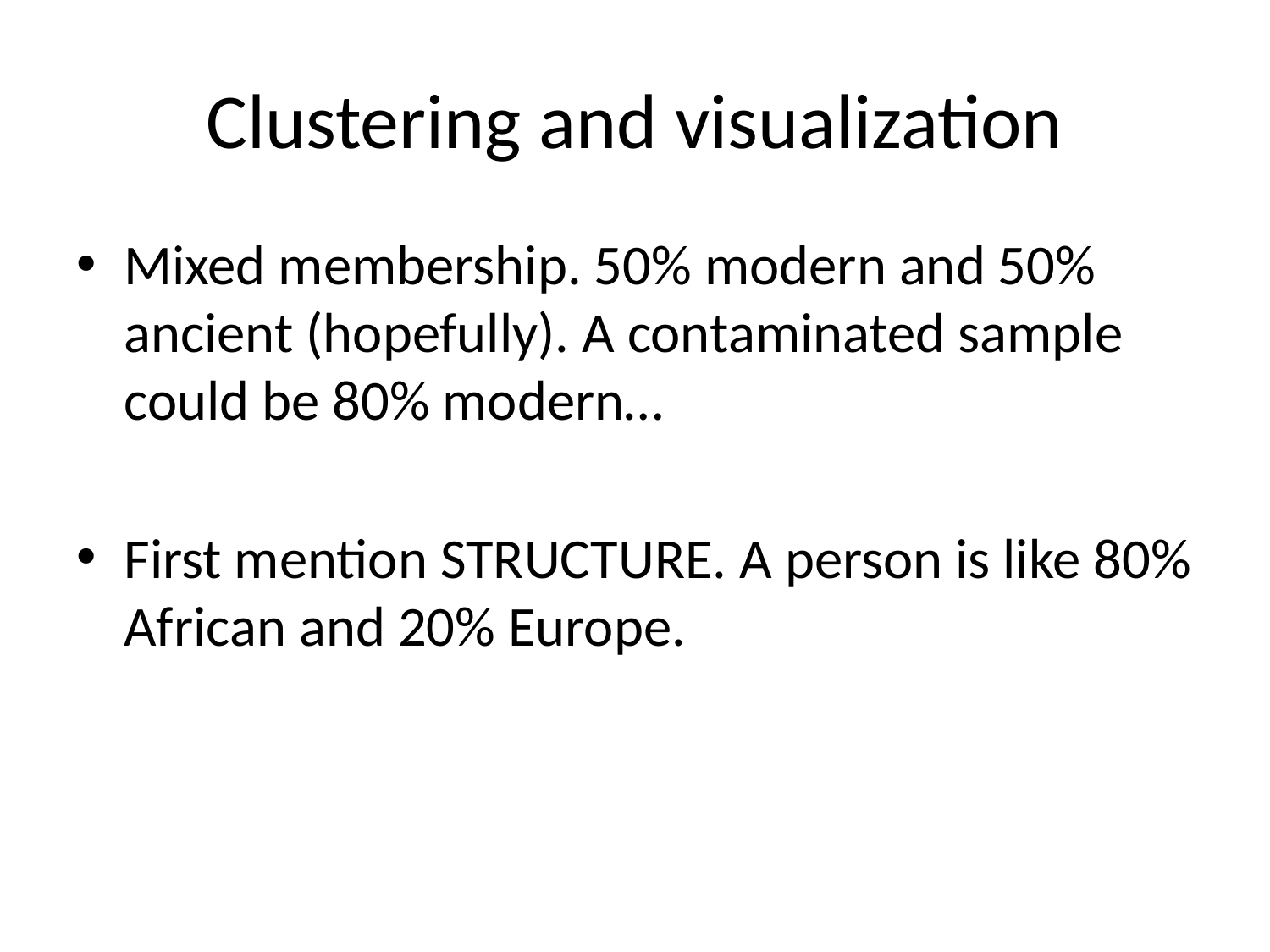

# Clustering and visualization
Mixed membership. 50% modern and 50% ancient (hopefully). A contaminated sample could be 80% modern…

First mention STRUCTURE. A person is like 80% African and 20% Europe.